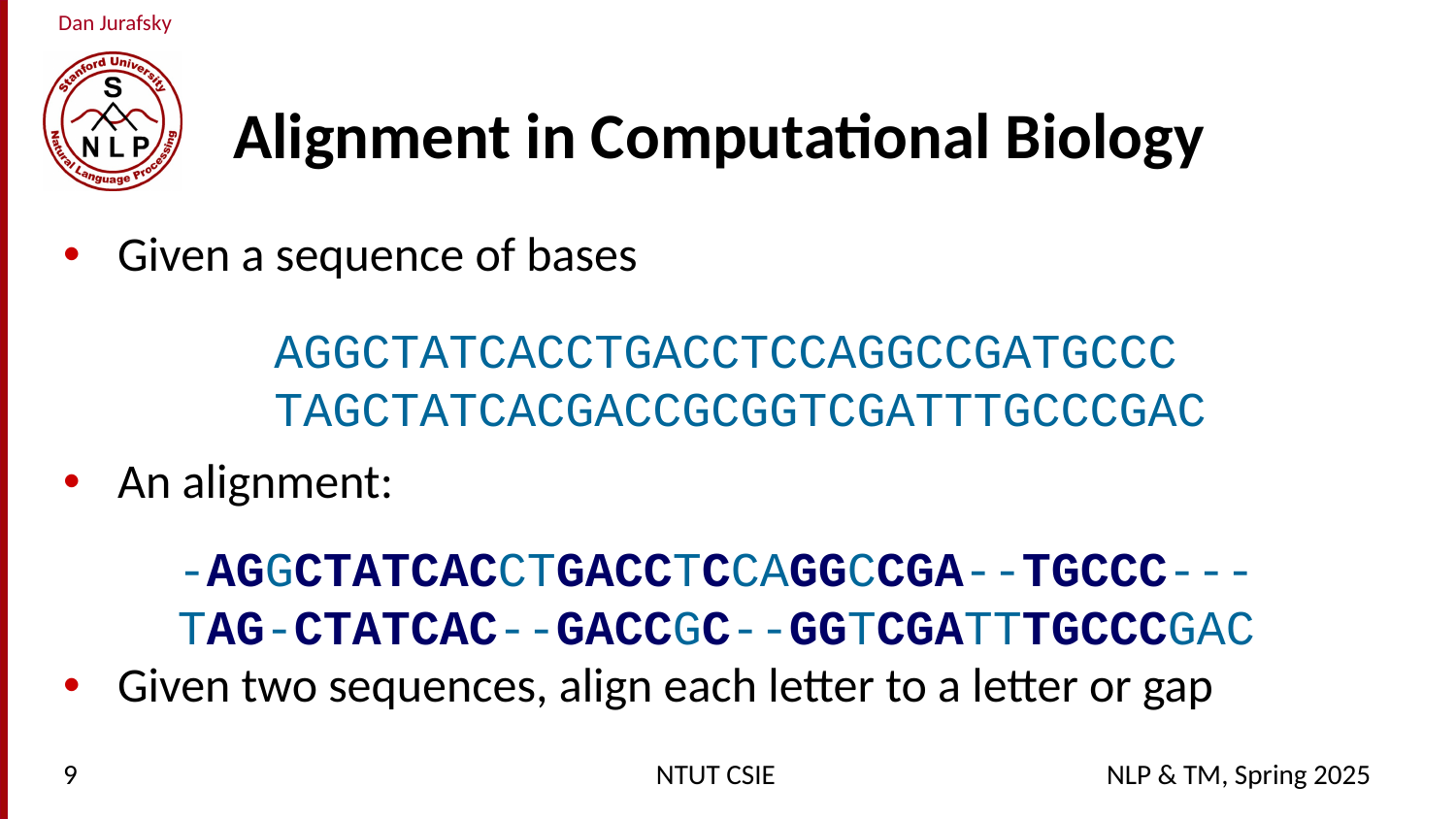

# Alignment in Computational Biology
Given a sequence of bases

An alignment:

Given two sequences, align each letter to a letter or gap
AGGCTATCACCTGACCTCCAGGCCGATGCCC
TAGCTATCACGACCGCGGTCGATTTGCCCGAC
-AGGCTATCACCTGACCTCCAGGCCGA--TGCCC---
TAG-CTATCAC--GACCGC--GGTCGATTTGCCCGAC
9
NTUT CSIE
NLP & TM, Spring 2025